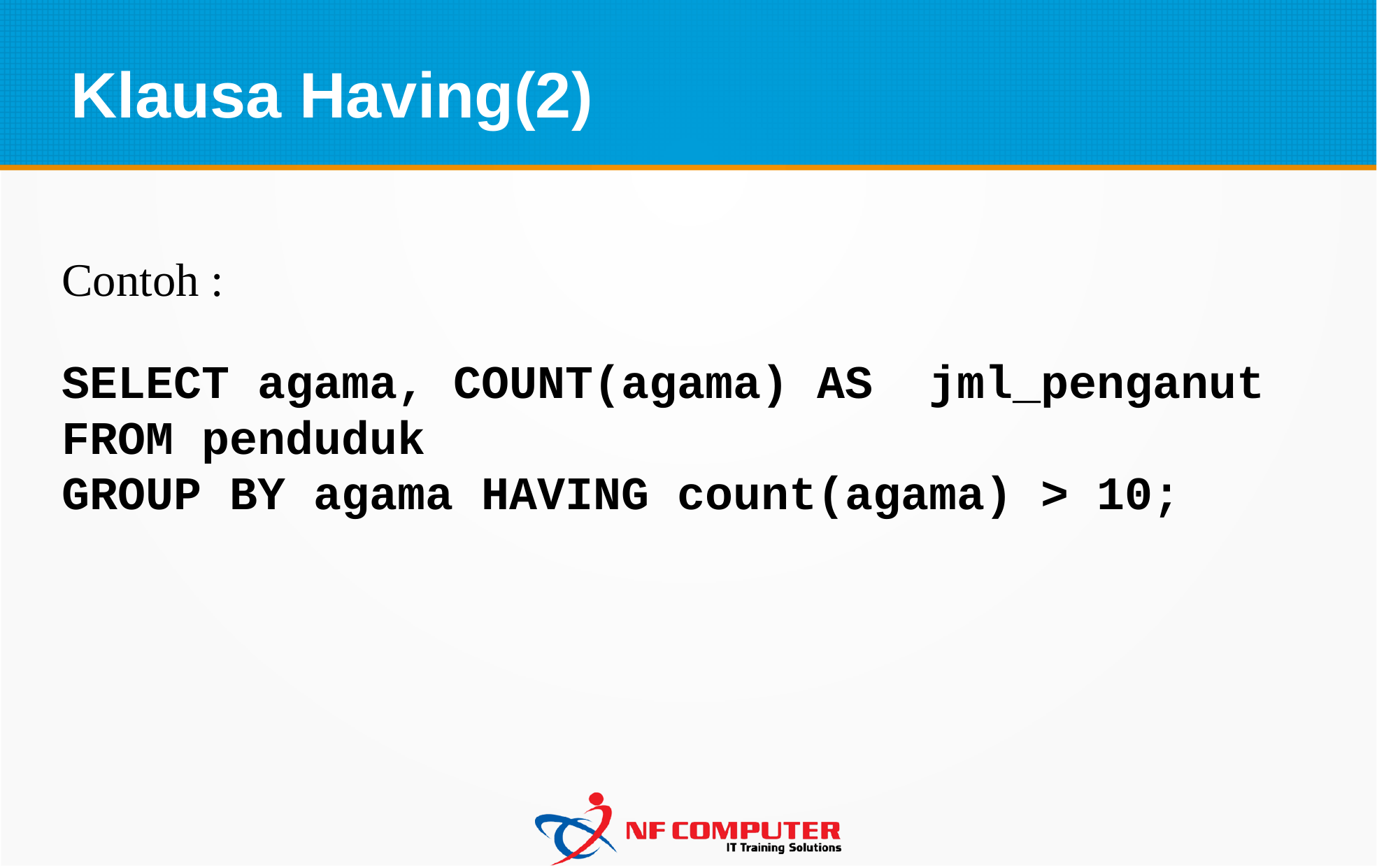

Klausa Having(2)

Contoh :

SELECT agama, COUNT(agama) AS  jml_penganut
FROM penduduk
GROUP BY agama HAVING count(agama) > 10;